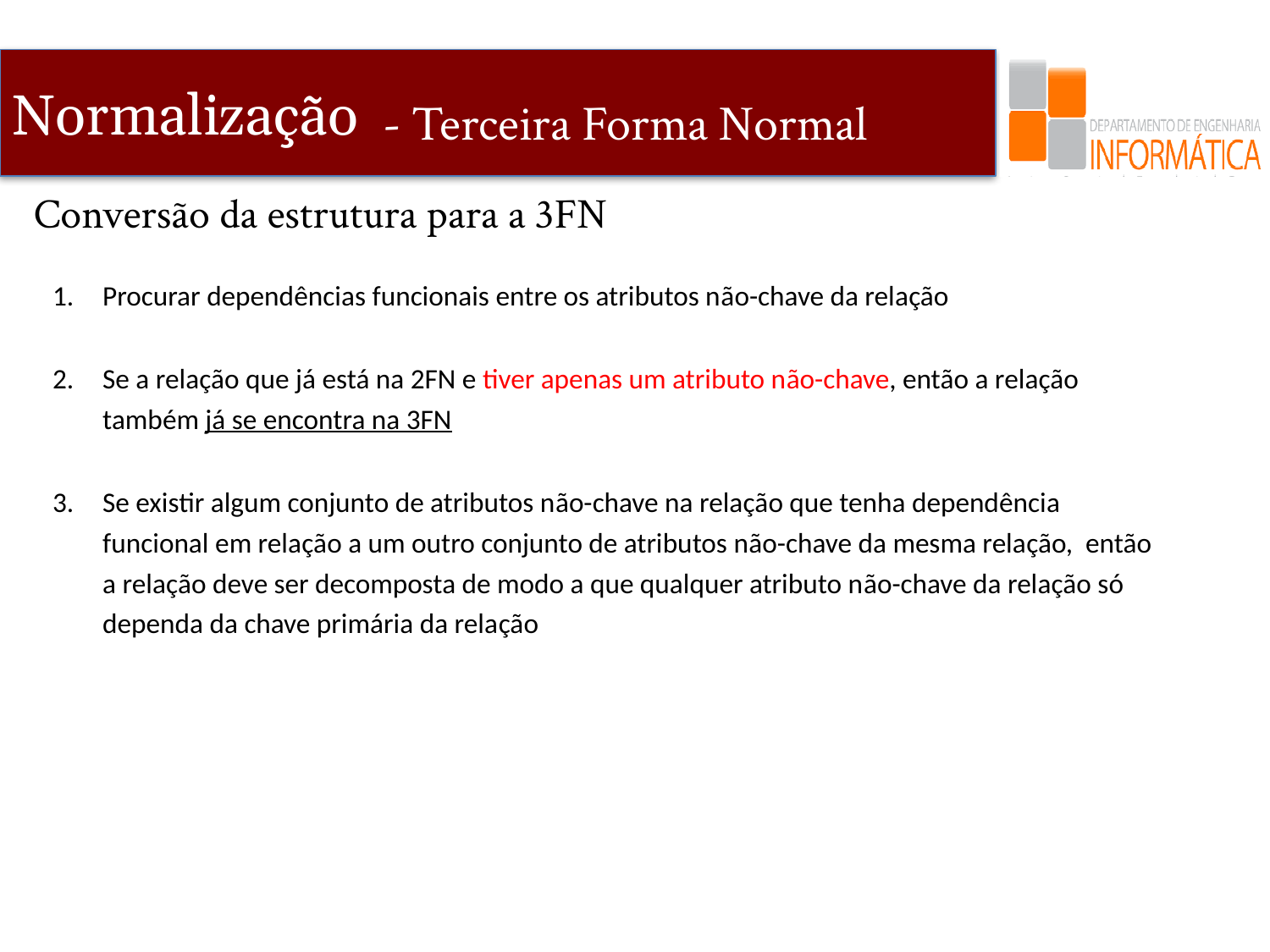

- Terceira Forma Normal
Conversão da estrutura para a 3FN
Procurar dependências funcionais entre os atributos não-chave da relação

Se a relação que já está na 2FN e tiver apenas um atributo não-chave, então a relação também já se encontra na 3FN

Se existir algum conjunto de atributos não-chave na relação que tenha dependência funcional em relação a um outro conjunto de atributos não-chave da mesma relação,  então a relação deve ser decomposta de modo a que qualquer atributo não-chave da relação só dependa da chave primária da relação